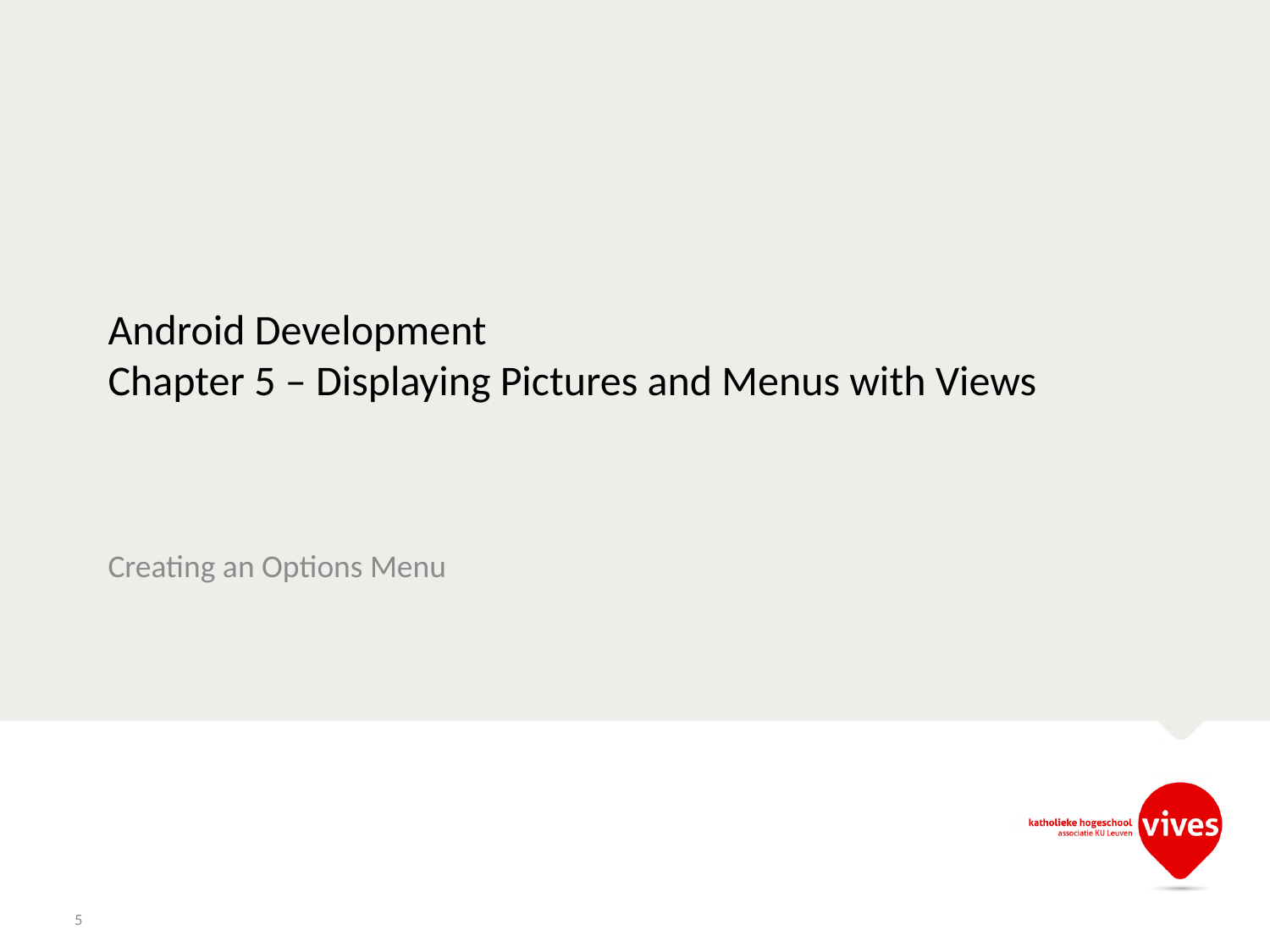

# Android Development Chapter 5 – Displaying Pictures and Menus with Views
Creating an Options Menu
5